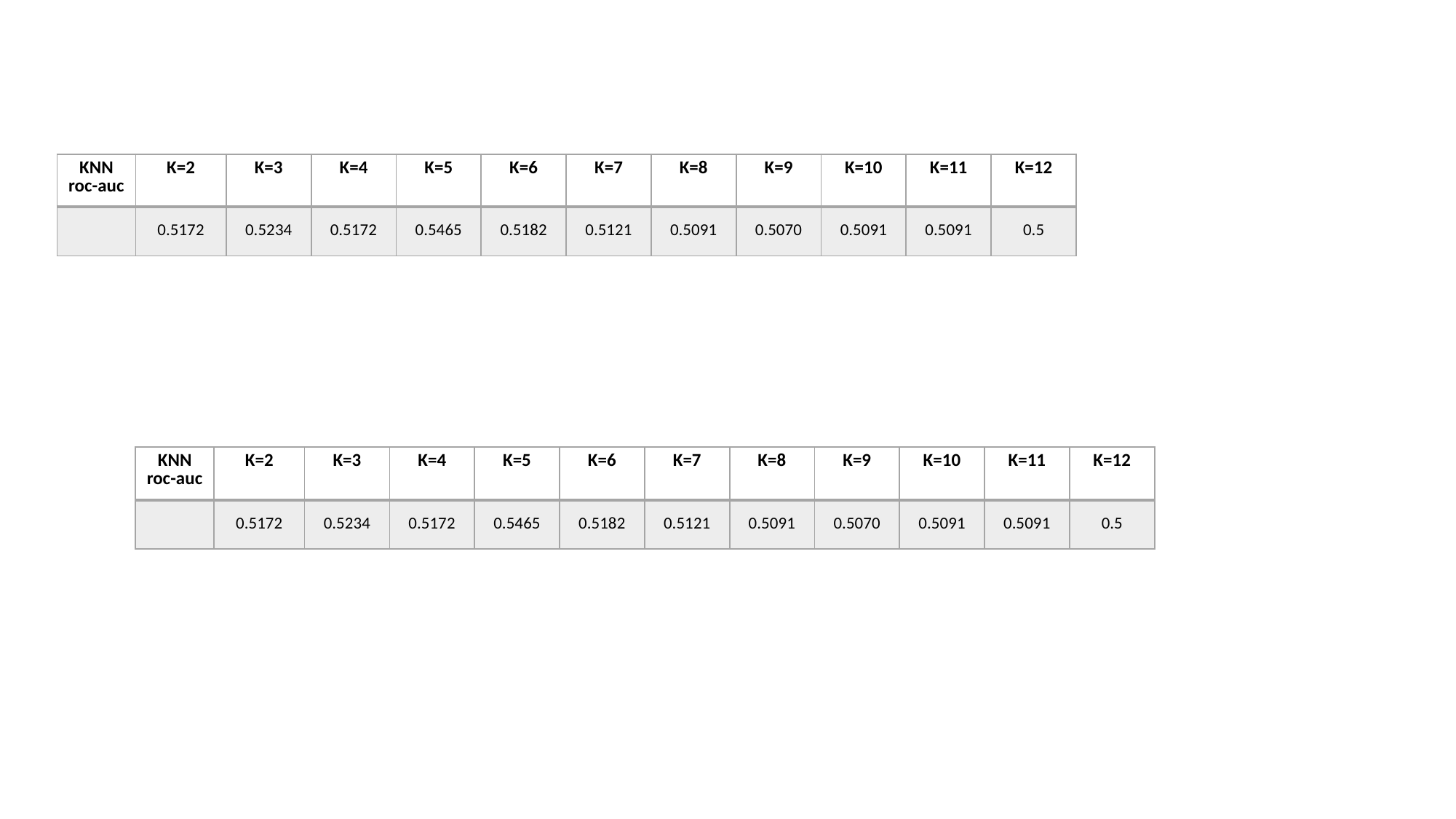

| KNN roc-auc | K=2 | K=3 | K=4 | K=5 | K=6 | K=7 | K=8 | K=9 | K=10 | K=11 | K=12 |
| --- | --- | --- | --- | --- | --- | --- | --- | --- | --- | --- | --- |
|  | 0.5172 | 0.5234 | 0.5172 | 0.5465 | 0.5182 | 0.5121 | 0.5091 | 0.5070 | 0.5091 | 0.5091 | 0.5 |
| KNN roc-auc | K=2 | K=3 | K=4 | K=5 | K=6 | K=7 | K=8 | K=9 | K=10 | K=11 | K=12 |
| --- | --- | --- | --- | --- | --- | --- | --- | --- | --- | --- | --- |
|  | 0.5172 | 0.5234 | 0.5172 | 0.5465 | 0.5182 | 0.5121 | 0.5091 | 0.5070 | 0.5091 | 0.5091 | 0.5 |